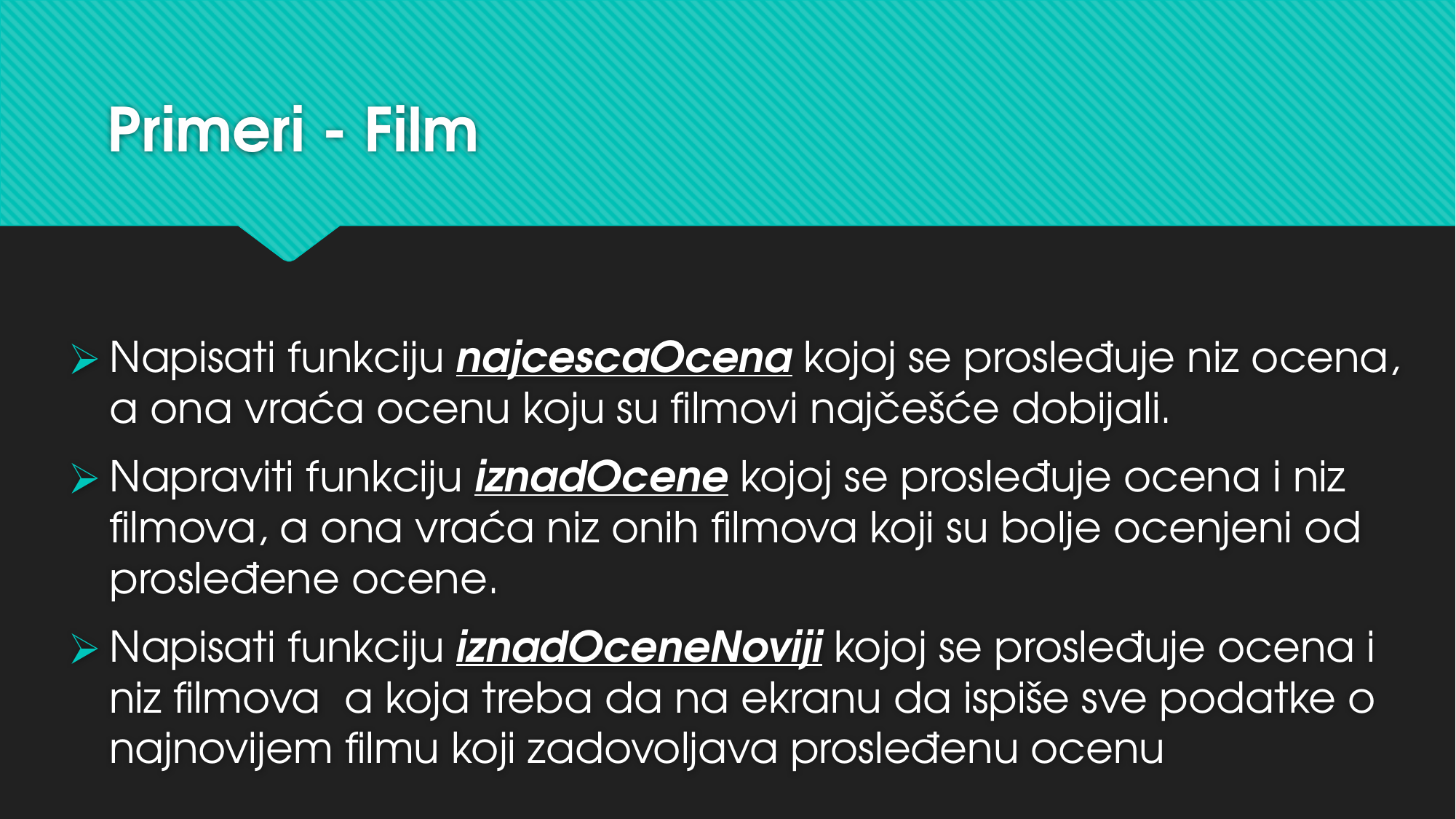

# Primeri - Film
Napisati funkciju najcescaOcena kojoj se prosleđuje niz ocena, a ona vraća ocenu koju su filmovi najčešće dobijali.
Napraviti funkciju iznadOcene kojoj se prosleđuje ocena i niz filmova, a ona vraća niz onih filmova koji su bolje ocenjeni od prosleđene ocene.
Napisati funkciju iznadOceneNoviji kojoj se prosleđuje ocena i niz filmova  a koja treba da na ekranu da ispiše sve podatke o najnovijem filmu koji zadovoljava prosleđenu ocenu